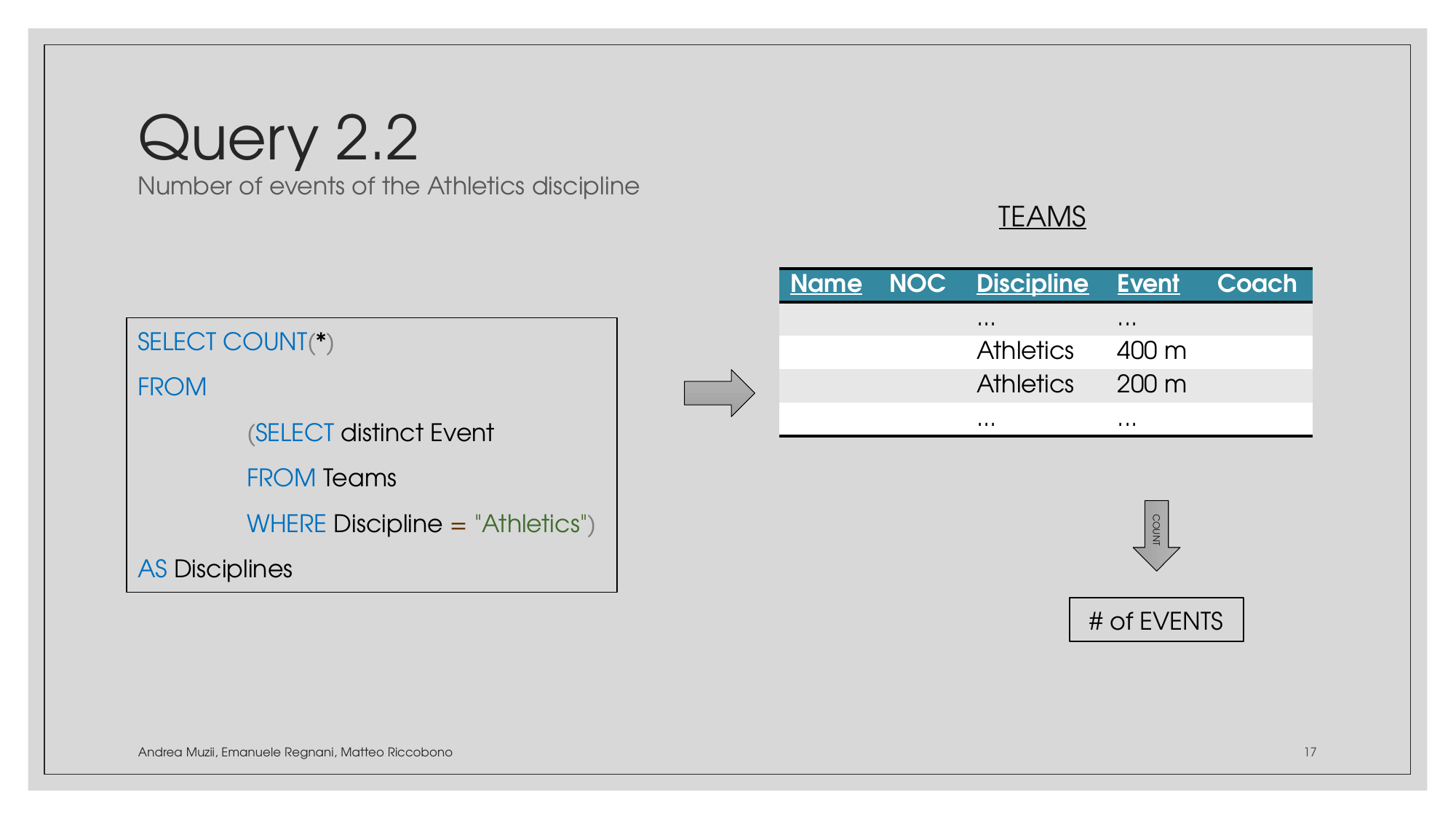

# Query 2.2
Number of events of the Athletics discipline

TEAMS

| Name | NOC | Discipline | Event | Coach |
| --- | --- | --- | --- | --- |
|  |  | ... | ... |  |
|  |  | Athletics | 400 m |  |
|  |  | Athletics | 200 m |  |
|  |  | ... | ... |  |
SELECT COUNT(*)
FROM
	(SELECT distinct Event
	FROM Teams
	WHERE Discipline = "Athletics")
AS Disciplines

COUNT
# of EVENTS
Andrea Muzii, Emanuele Regnani, Matteo Riccobono
17